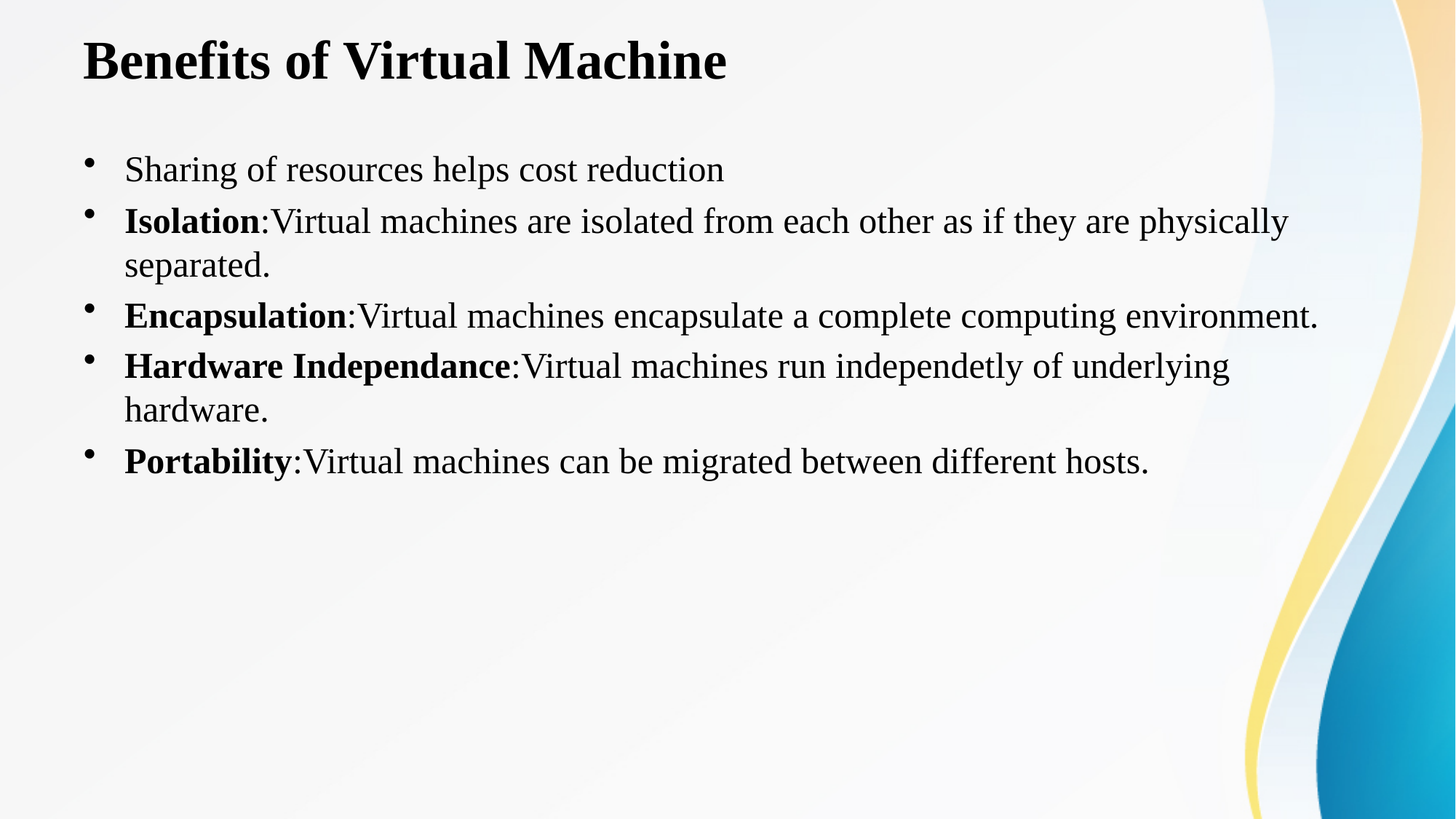

# Benefits of Virtual Machine
Sharing of resources helps cost reduction
Isolation:Virtual machines are isolated from each other as if they are physically separated.
Encapsulation:Virtual machines encapsulate a complete computing environment.
Hardware Independance:Virtual machines run independetly of underlying hardware.
Portability:Virtual machines can be migrated between different hosts.